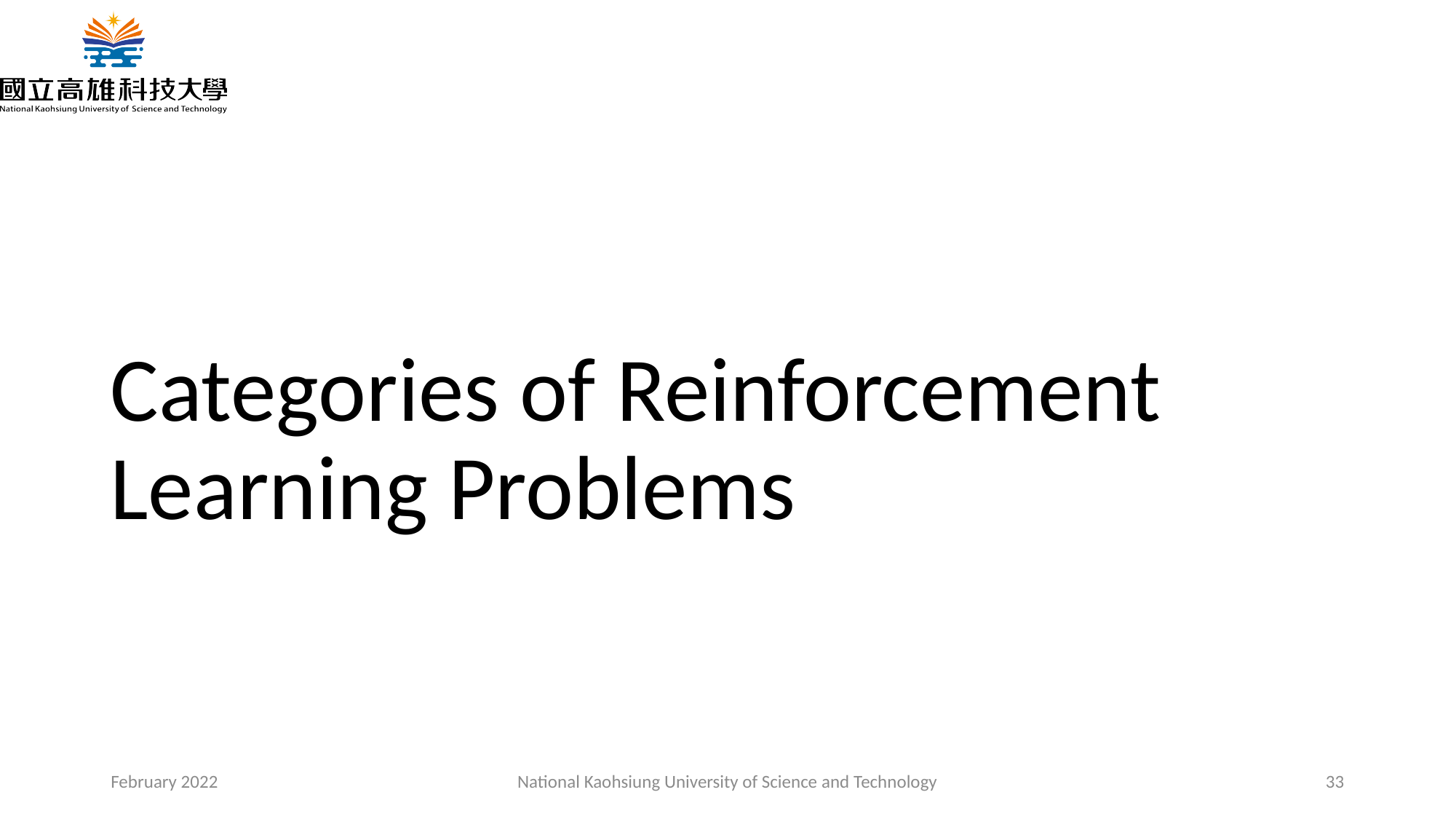

# Categories of Reinforcement Learning Problems

February 2022
National Kaohsiung University of Science and Technology
33